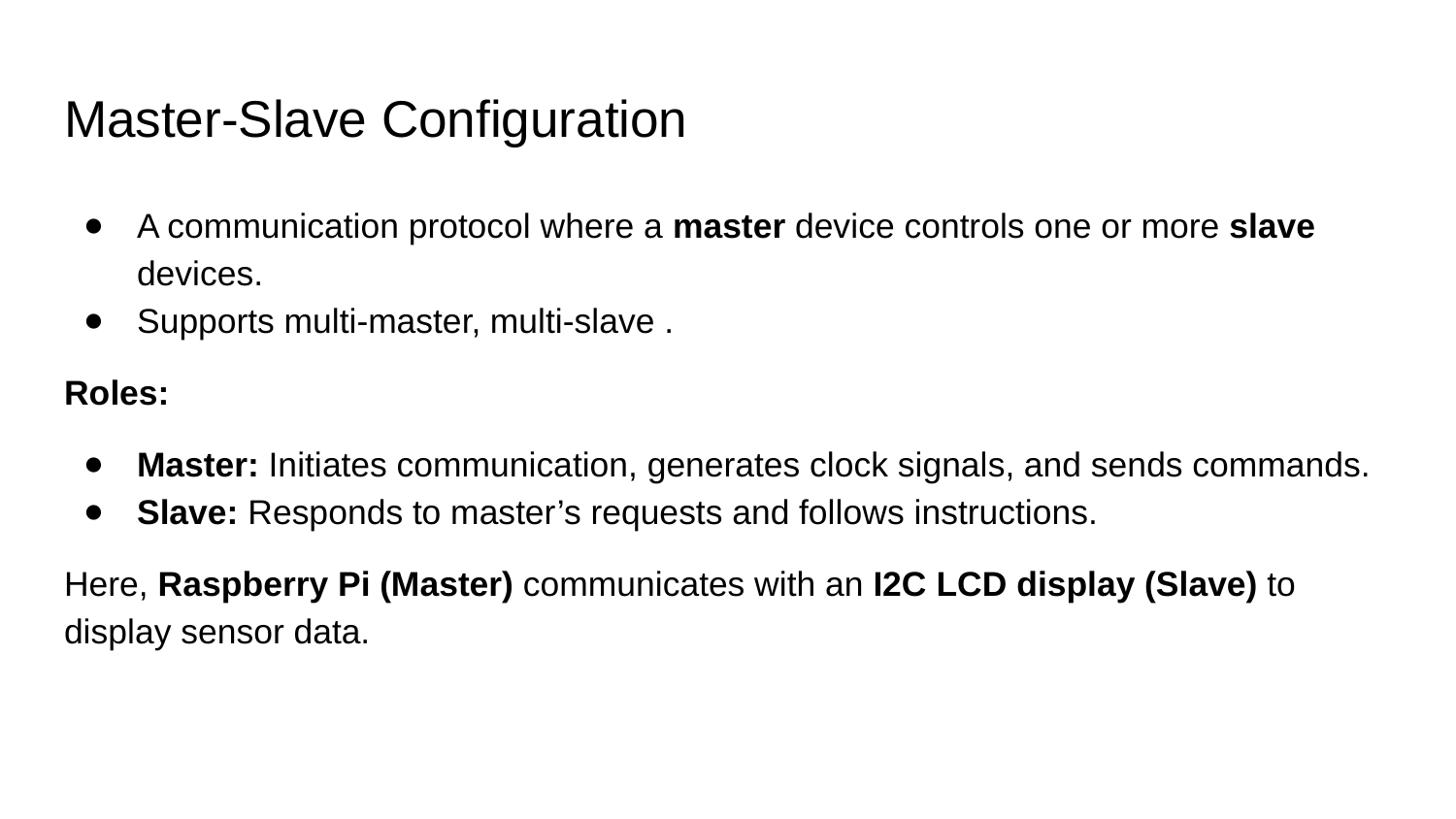

# Master-Slave Configuration
A communication protocol where a master device controls one or more slave devices.
Supports multi-master, multi-slave .
Roles:
Master: Initiates communication, generates clock signals, and sends commands.
Slave: Responds to master’s requests and follows instructions.
Here, Raspberry Pi (Master) communicates with an I2C LCD display (Slave) to display sensor data.